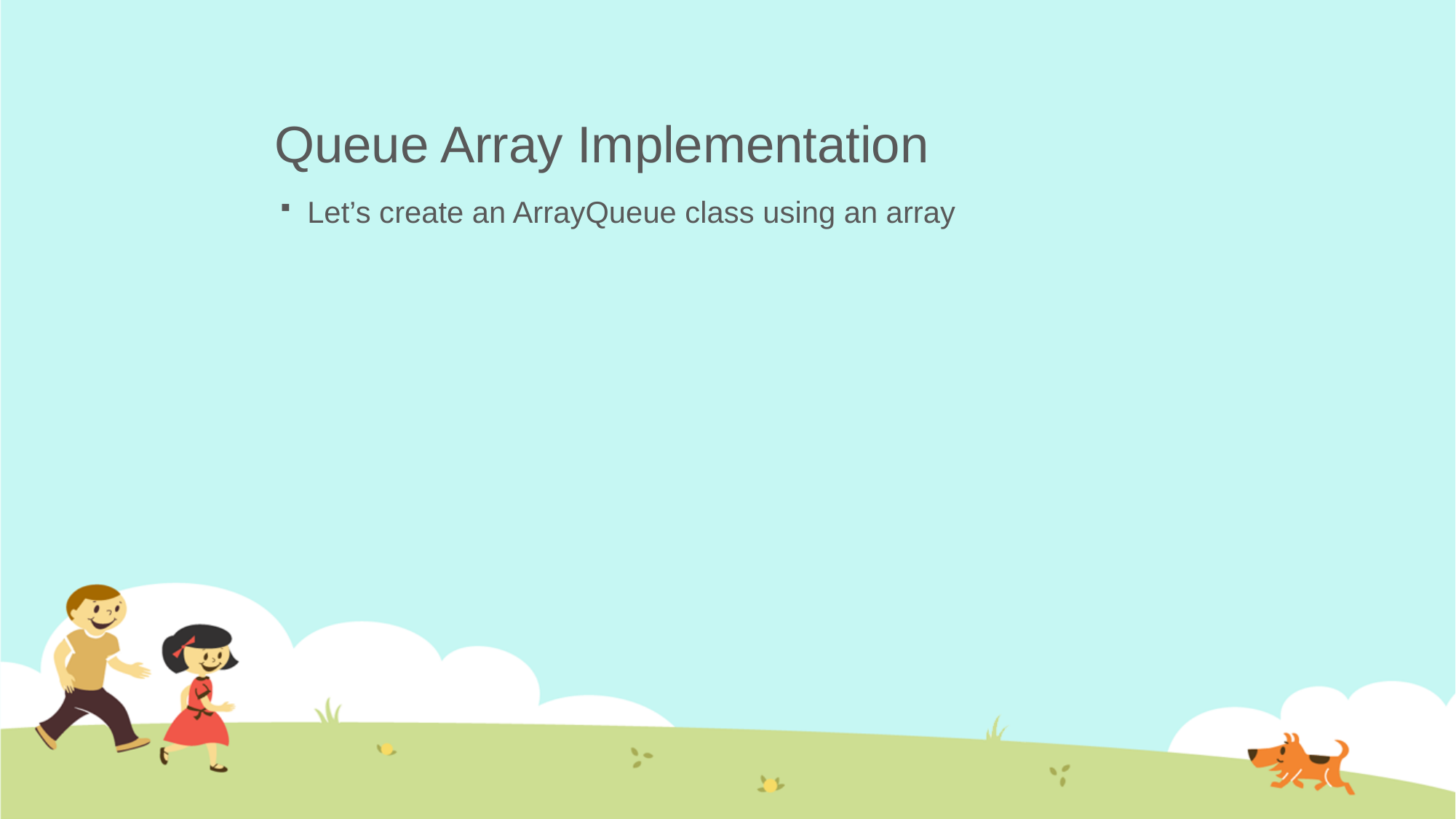

# Queue Array Implementation
Let’s create an ArrayQueue class using an array